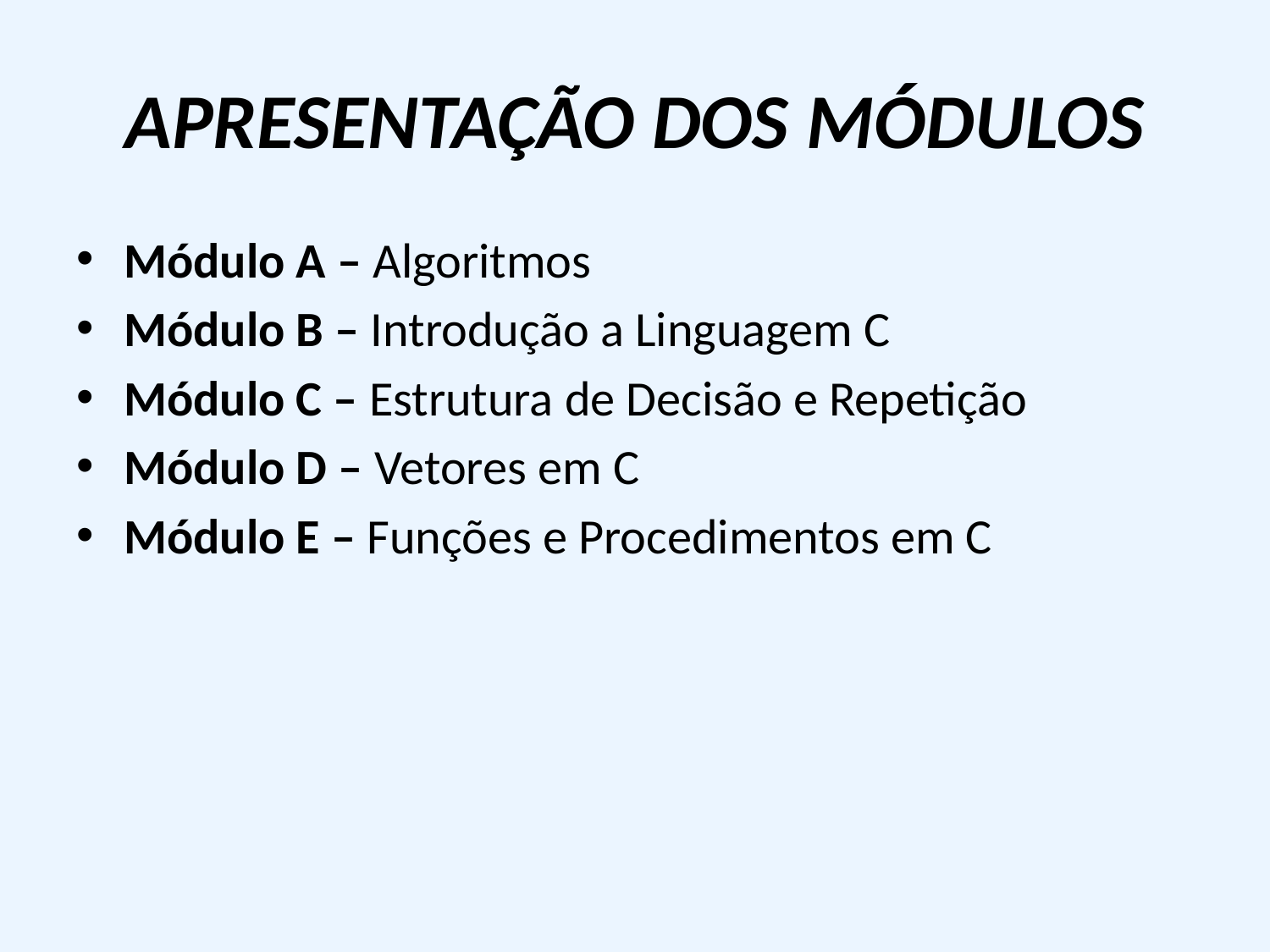

# APRESENTAÇÃO DOS MÓDULOS
Módulo A – Algoritmos
Módulo B – Introdução a Linguagem C
Módulo C – Estrutura de Decisão e Repetição
Módulo D – Vetores em C
Módulo E – Funções e Procedimentos em C